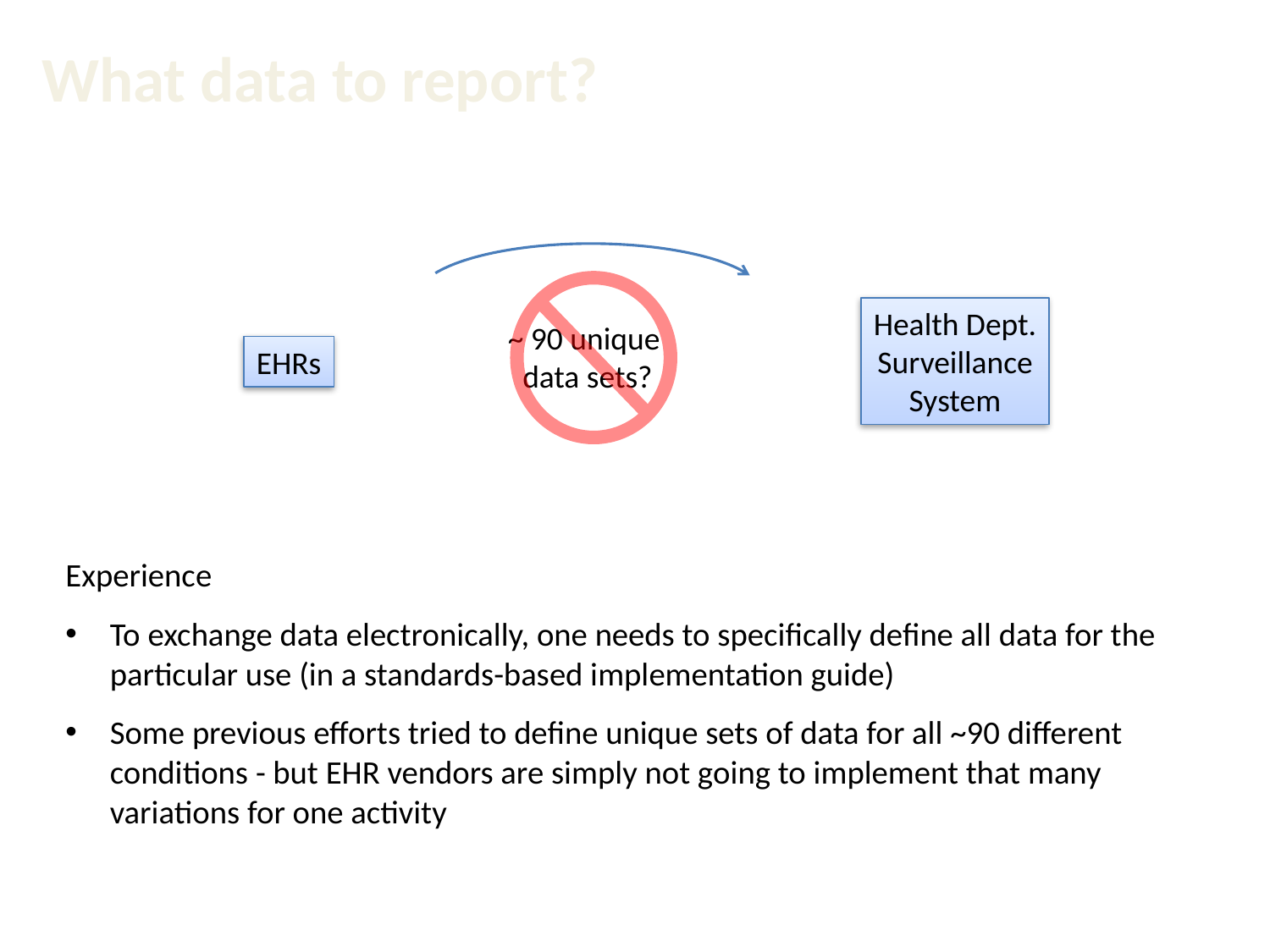

What data to report?

Health Dept.
Surveillance
System
~ 90 unique
data sets?
EHRs
Experience
To exchange data electronically, one needs to specifically define all data for the particular use (in a standards-based implementation guide)
Some previous efforts tried to define unique sets of data for all ~90 different conditions - but EHR vendors are simply not going to implement that many variations for one activity